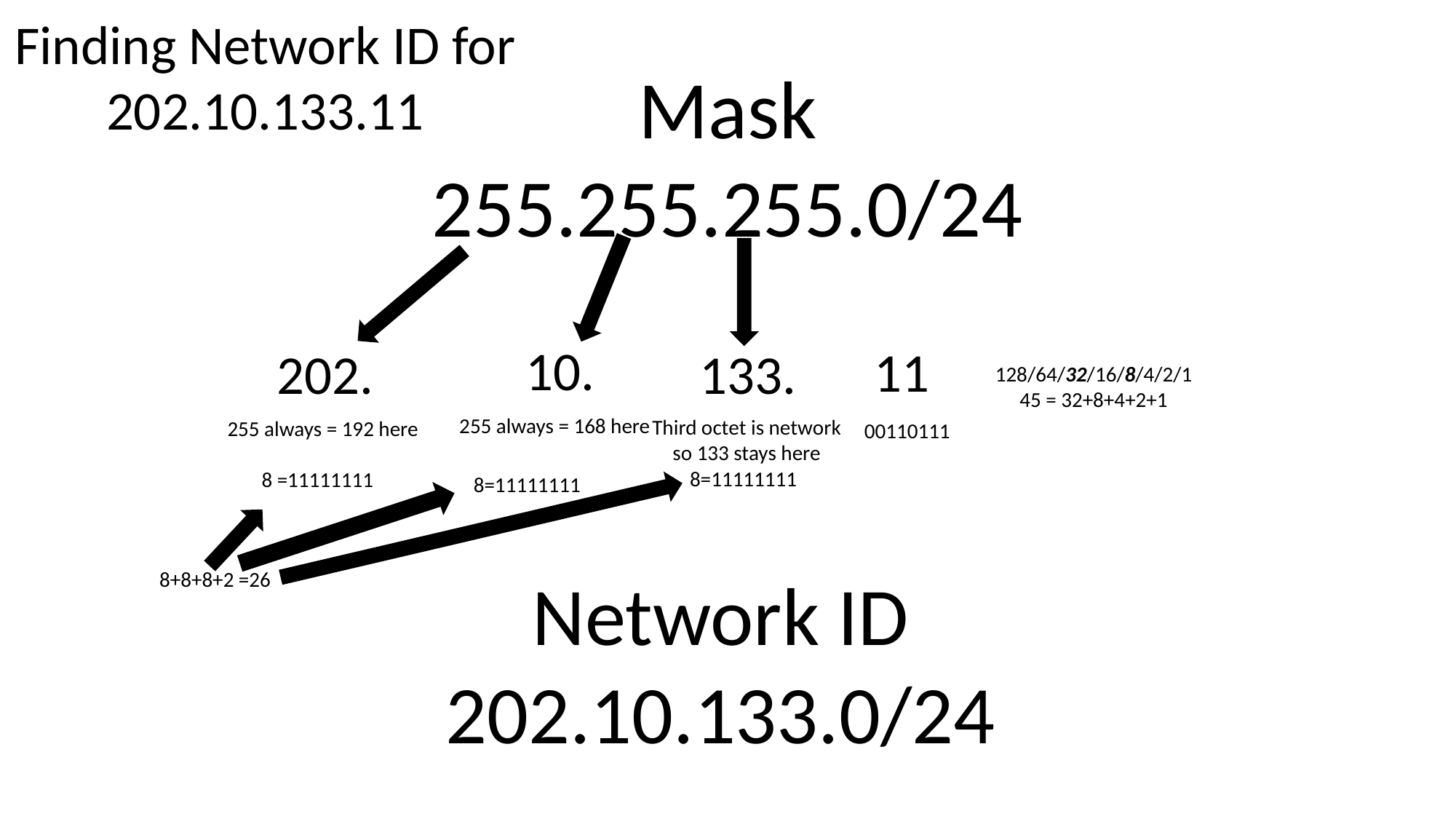

Finding Network ID for
202.10.133.11
Mask
255.255.255.0/24

10.
11
202.
133.
128/64/32/16/8/4/2/1
45 = 32+8+4+2+1
255 always = 168 here
 Third octet is network
 so 133 stays here
255 always = 192 here
00110111

8=11111111
8 =11111111
8=11111111

Network ID
202.10.133.0/24
8+8+8+2 =26